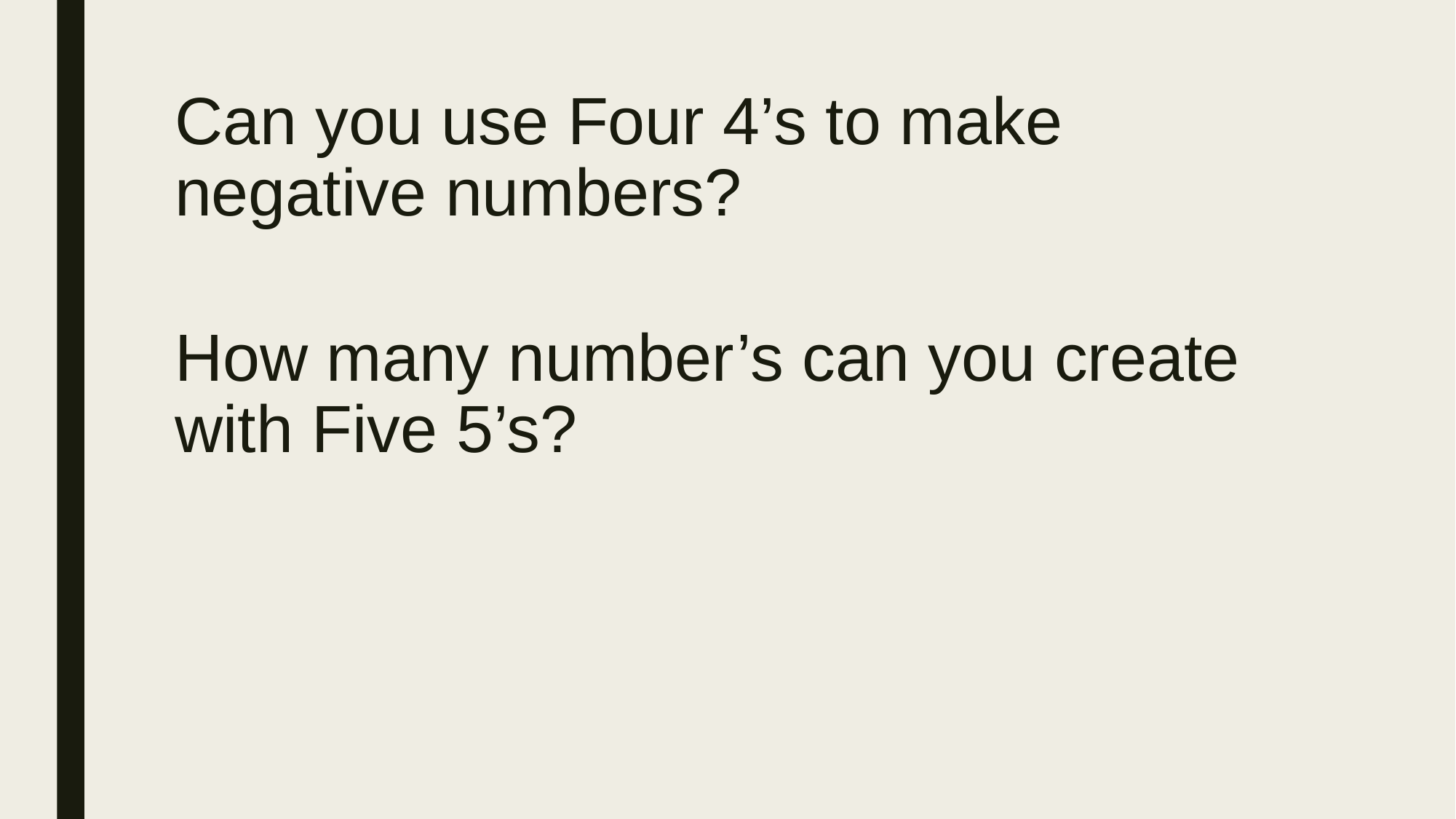

# Can you use Four 4’s to make negative numbers?
How many number’s can you create with Five 5’s?